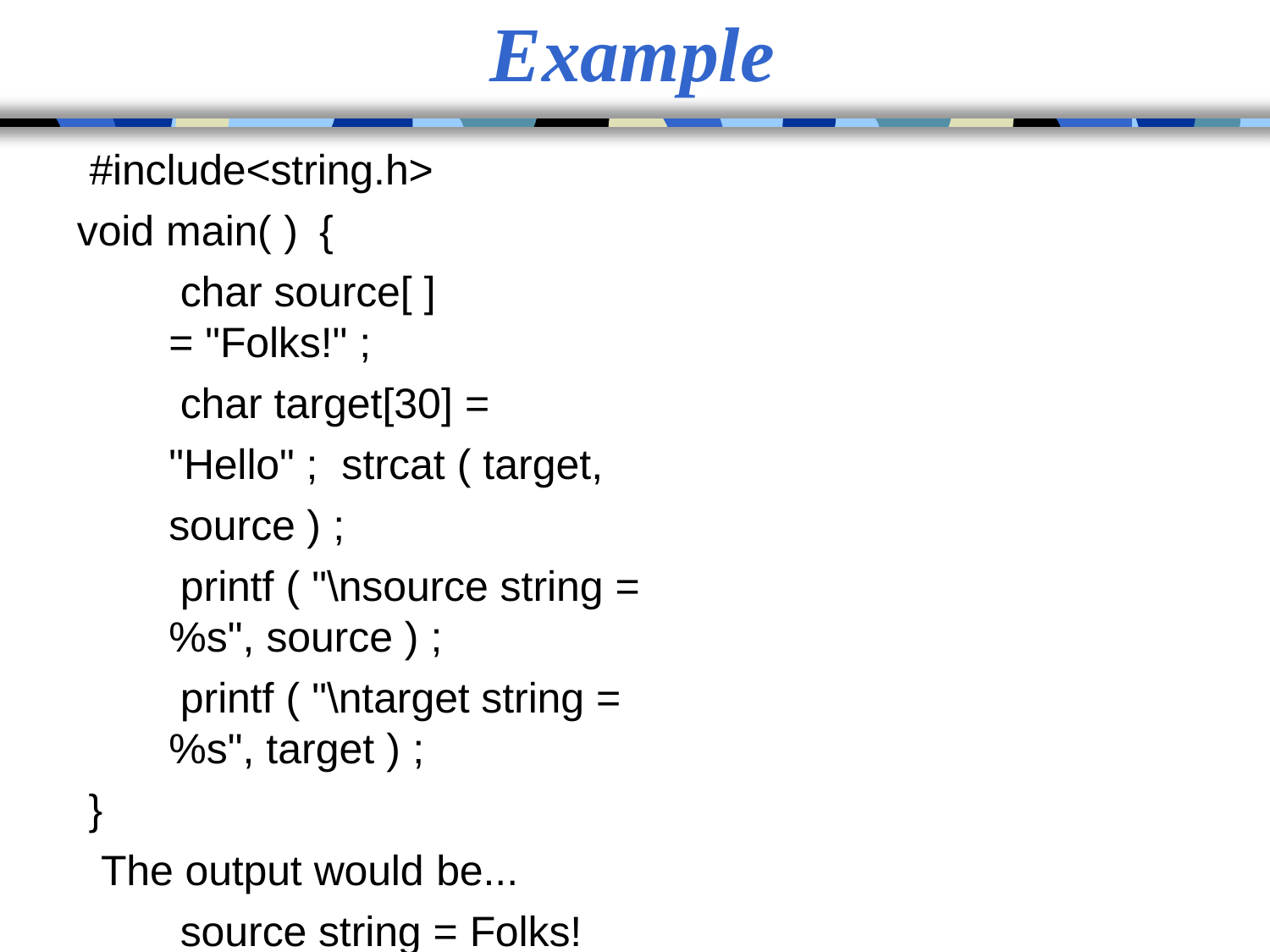

# Example
#include<string.h>  void main( )	{
char source[ ] = "Folks!" ;
char target[30] = "Hello" ;  strcat ( target, source ) ;
printf ( "\nsource string = %s", source ) ;
printf ( "\ntarget string = %s", target ) ;
}
The output would be...
source string = Folks!  target string = HelloFolks!